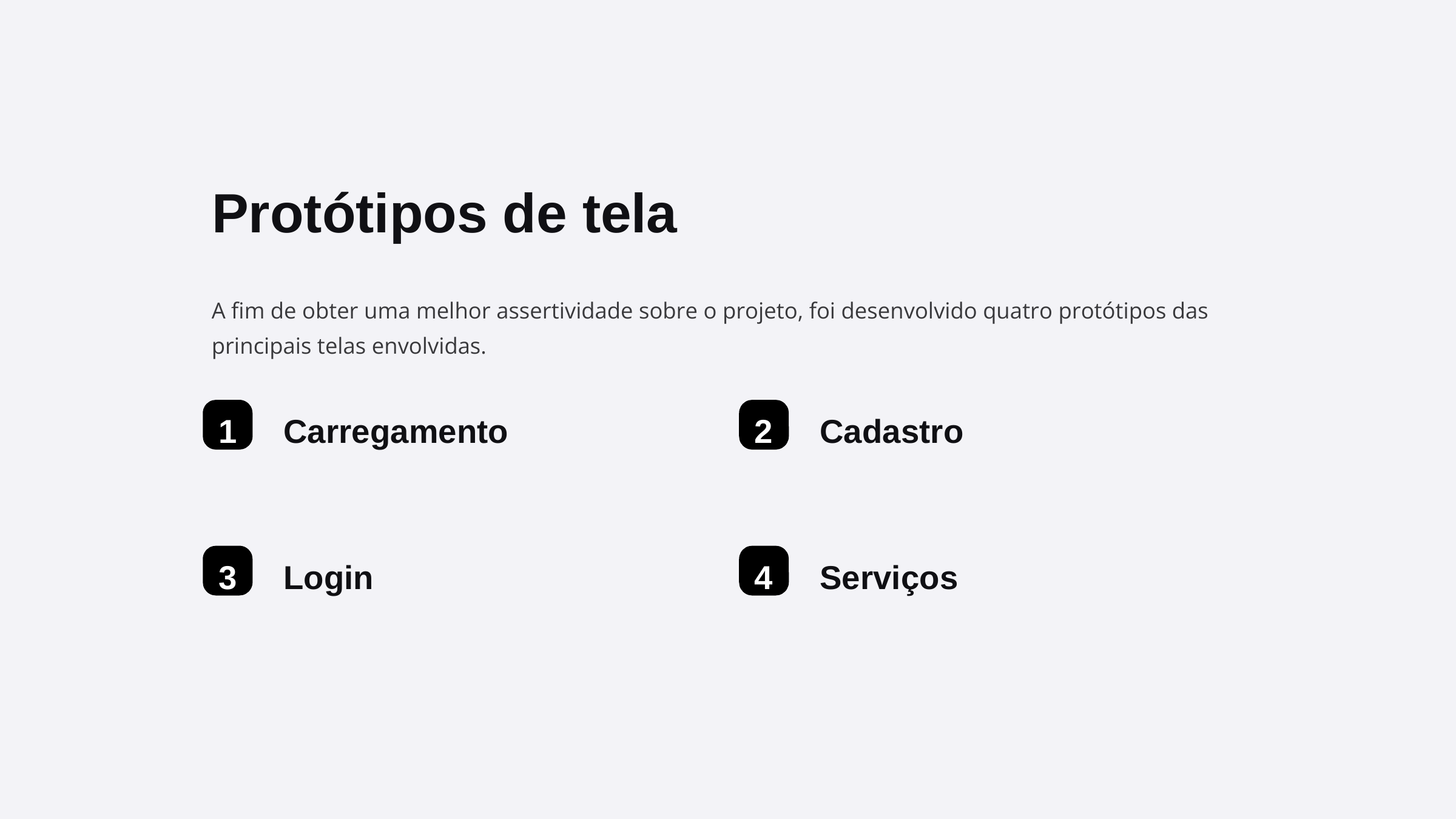

Protótipos de tela
A fim de obter uma melhor assertividade sobre o projeto, foi desenvolvido quatro protótipos das principais telas envolvidas.

1
Carregamento
2
Cadastro

3
Login
4
Serviços